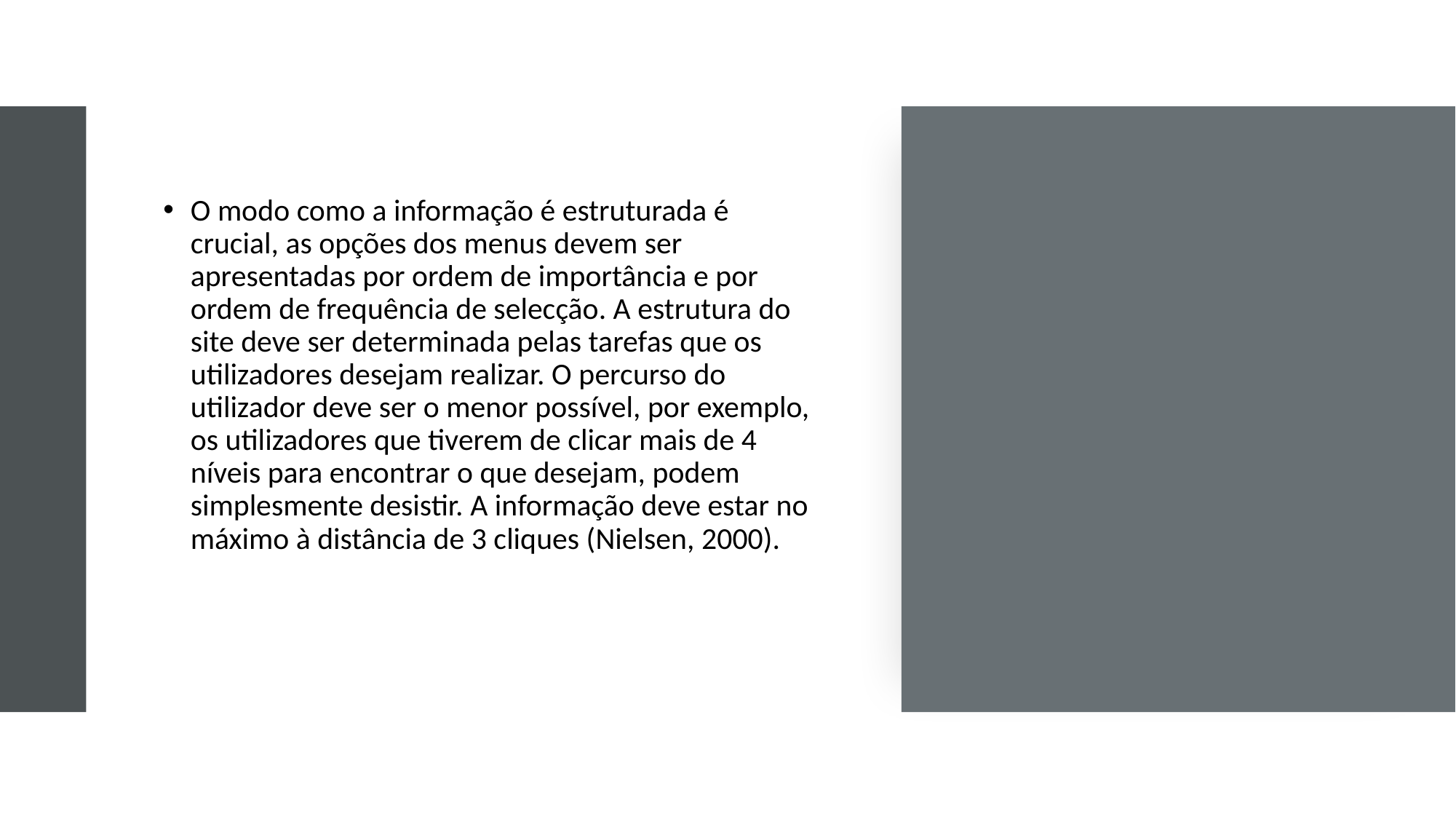

O modo como a informação é estruturada é crucial, as opções dos menus devem ser apresentadas por ordem de importância e por ordem de frequência de selecção. A estrutura do site deve ser determinada pelas tarefas que os utilizadores desejam realizar. O percurso do utilizador deve ser o menor possível, por exemplo, os utilizadores que tiverem de clicar mais de 4 níveis para encontrar o que desejam, podem simplesmente desistir. A informação deve estar no máximo à distância de 3 cliques (Nielsen, 2000).